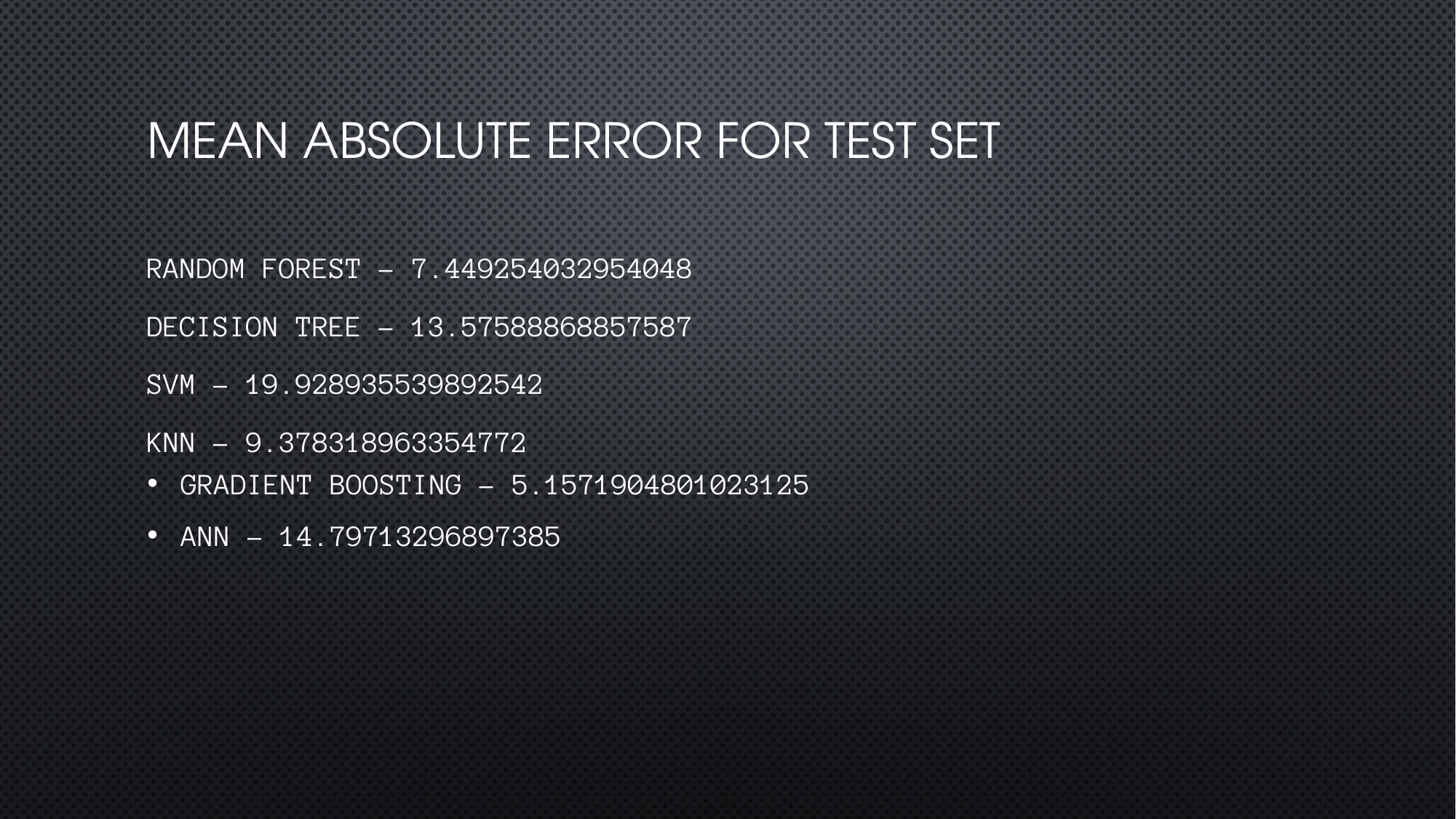

# MEAN ABSOLUTE ERROR for test set
RANDOM FOREST - 7.449254032954048
DECISION TREE - 13.57588868857587
SVM - 19.928935539892542
KNN - 9.378318963354772
GRADIENT BOOSTING - 5.1571904801023125
ANN - 14.79713296897385